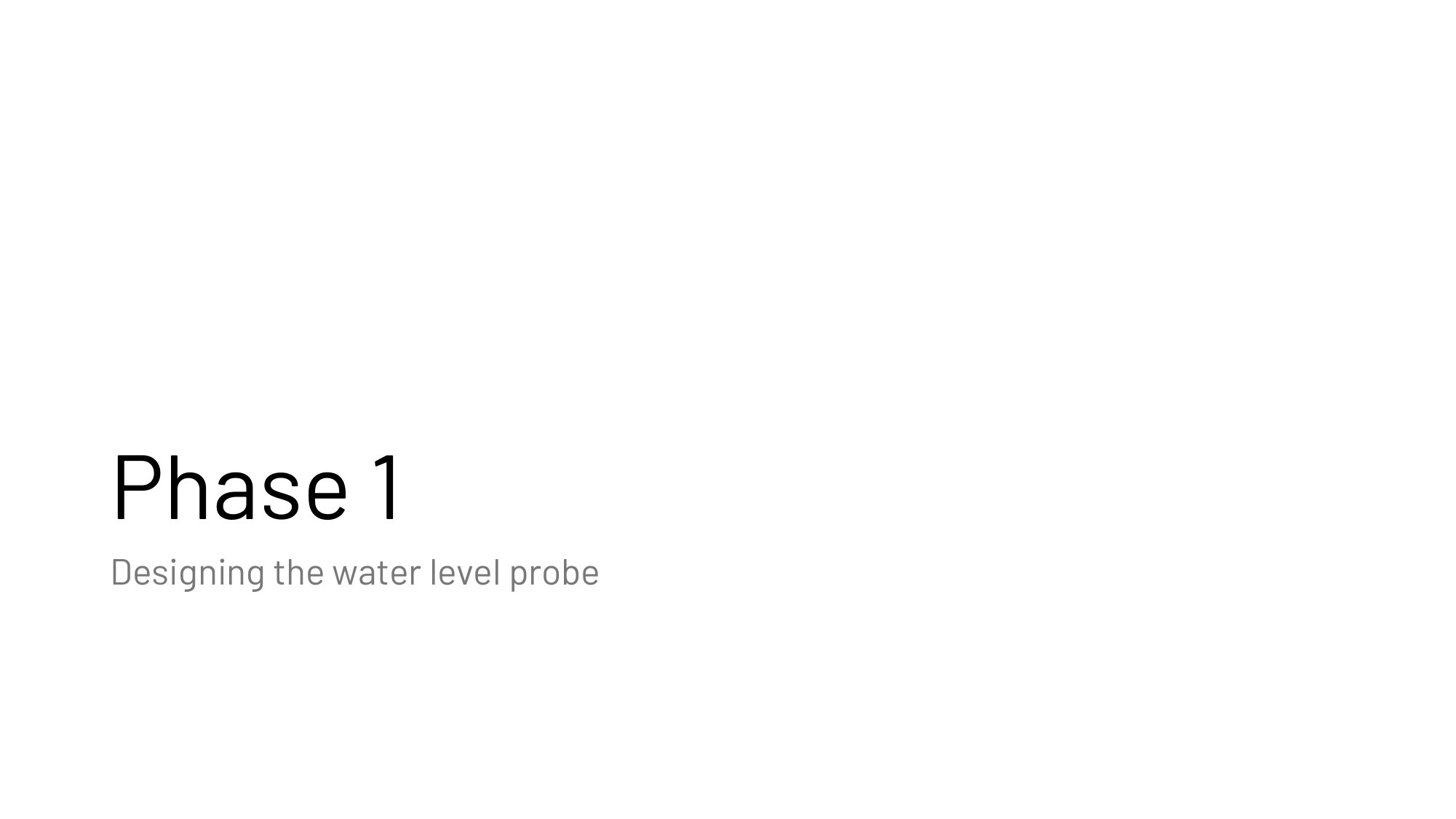

# Phase 1
Designing the water level probe